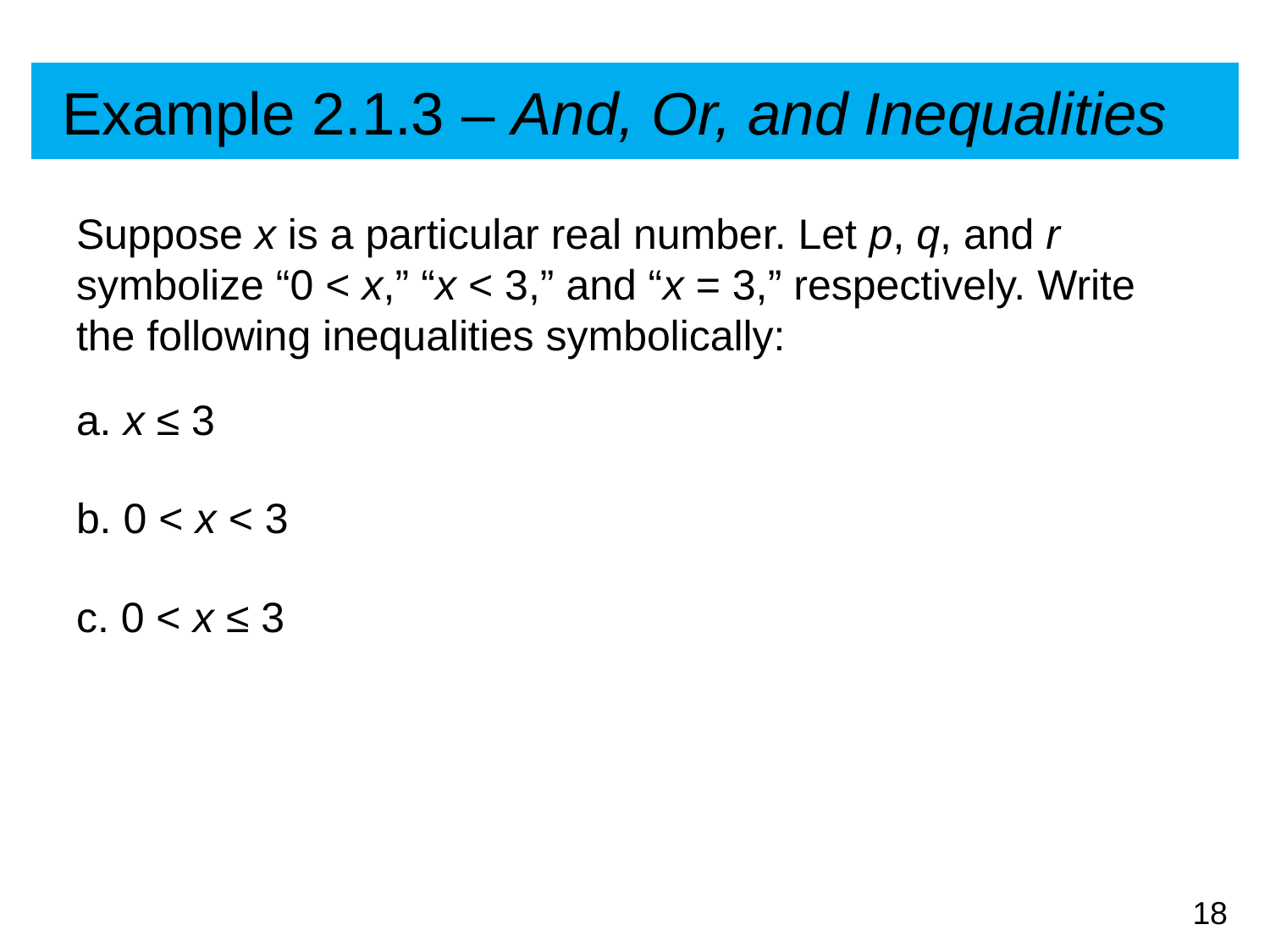

# Example 2.1.3 – And, Or, and Inequalities
Suppose x is a particular real number. Let p, q, and r symbolize “0 < x,” “x < 3,” and “x = 3,” respectively. Write the following inequalities symbolically:

a. x ≤ 3

b. 0 < x < 3

c. 0 < x ≤ 3